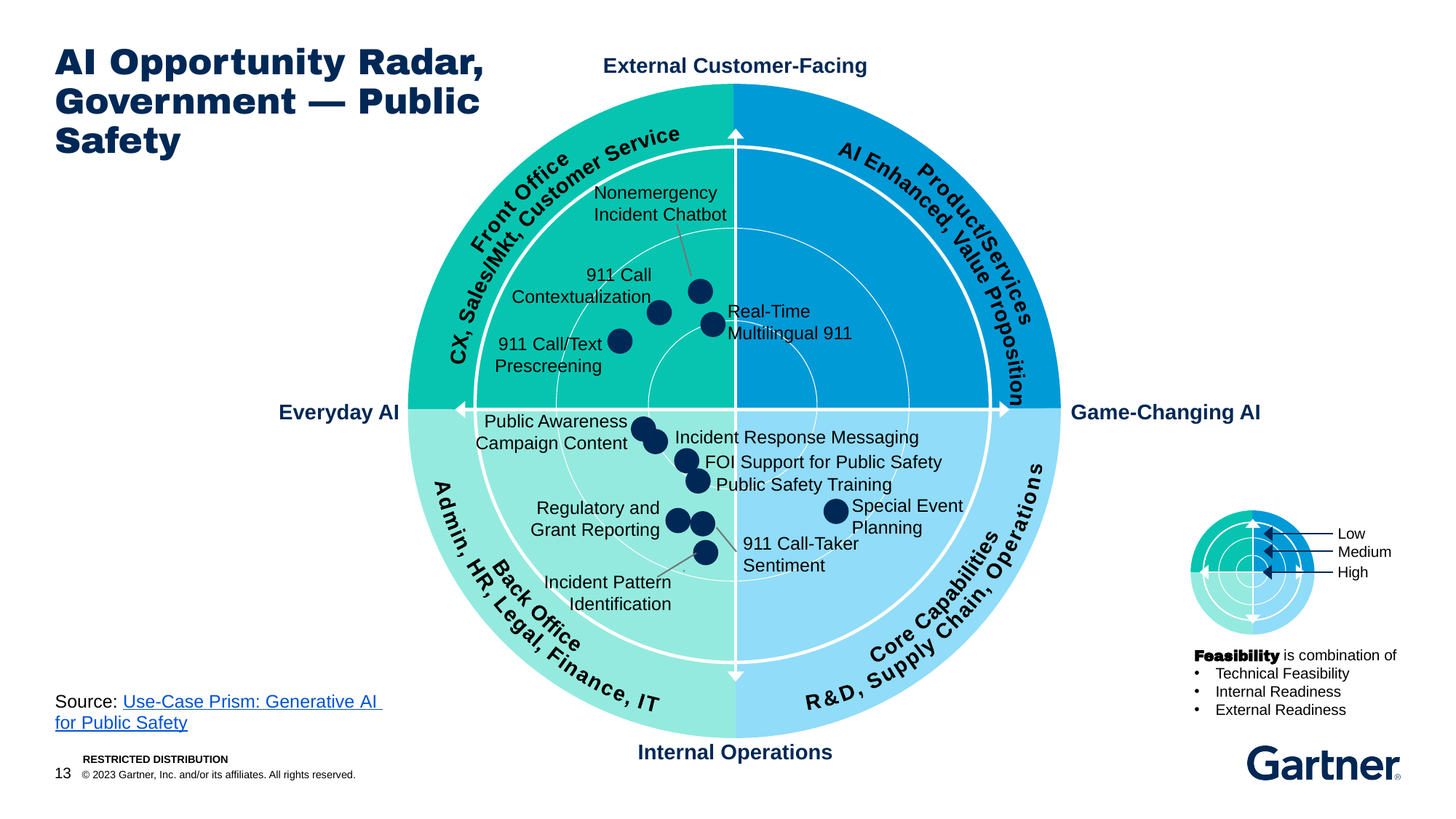

# AI Opportunity Radar, Government — Public Safety
Nonemergency Incident Chatbot
911 Call Contextualization

Real-Time Multilingual 911

911 Call/Text Prescreening

Public Awareness Campaign Content

Incident Response Messaging

FOI Support for Public Safety

Public Safety Training

Special Event Planning
Regulatory and Grant Reporting

911 Call-Taker Sentiment

Incident Pattern Identification
Source: Use-Case Prism: Generative AI for Public Safety